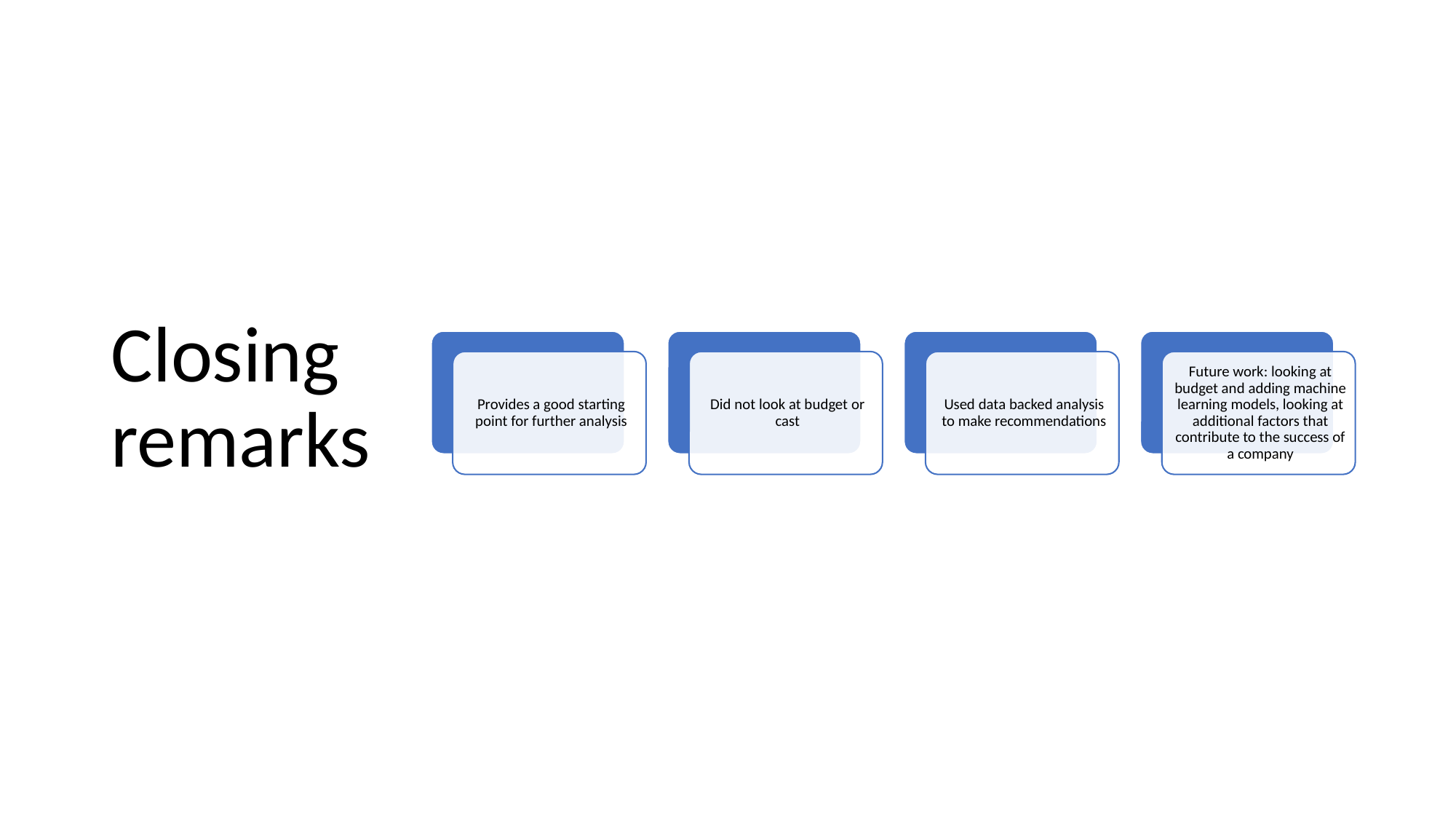

# Closing remarks
Provides a good starting point for further analysis
Did not look at budget or cast
Used data backed analysis to make recommendations
Future work: looking at budget and adding machine learning models, looking at additional factors that contribute to the success of a company